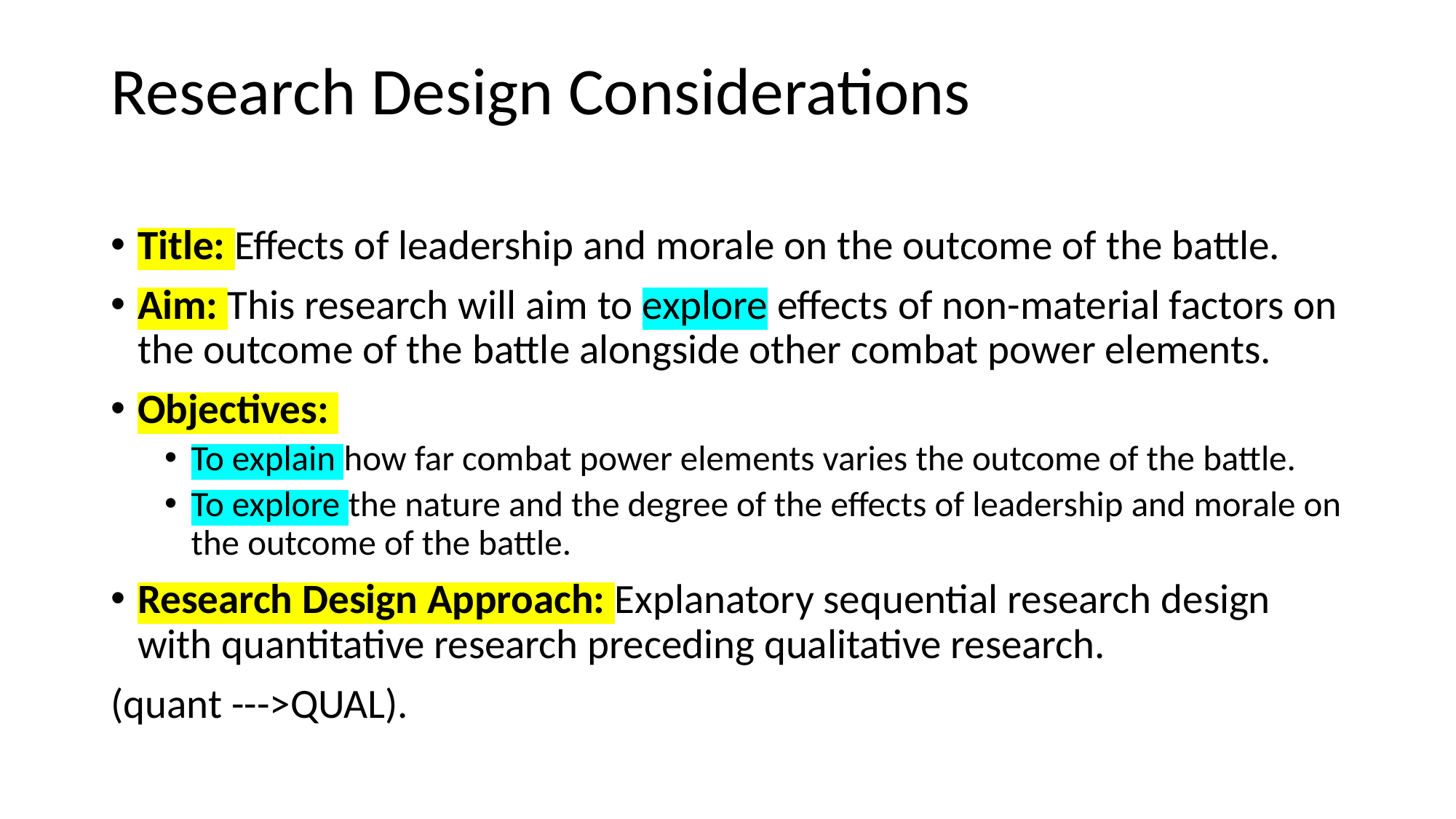

# Research Design Considerations
Title: Effects of leadership and morale on the outcome of the battle.
Aim: This research will aim to explore effects of non-material factors on the outcome of the battle alongside other combat power elements.
Objectives:
To explain how far combat power elements varies the outcome of the battle.
To explore the nature and the degree of the effects of leadership and morale on the outcome of the battle.
Research Design Approach: Explanatory sequential research design with quantitative research preceding qualitative research.
(quant --->QUAL).